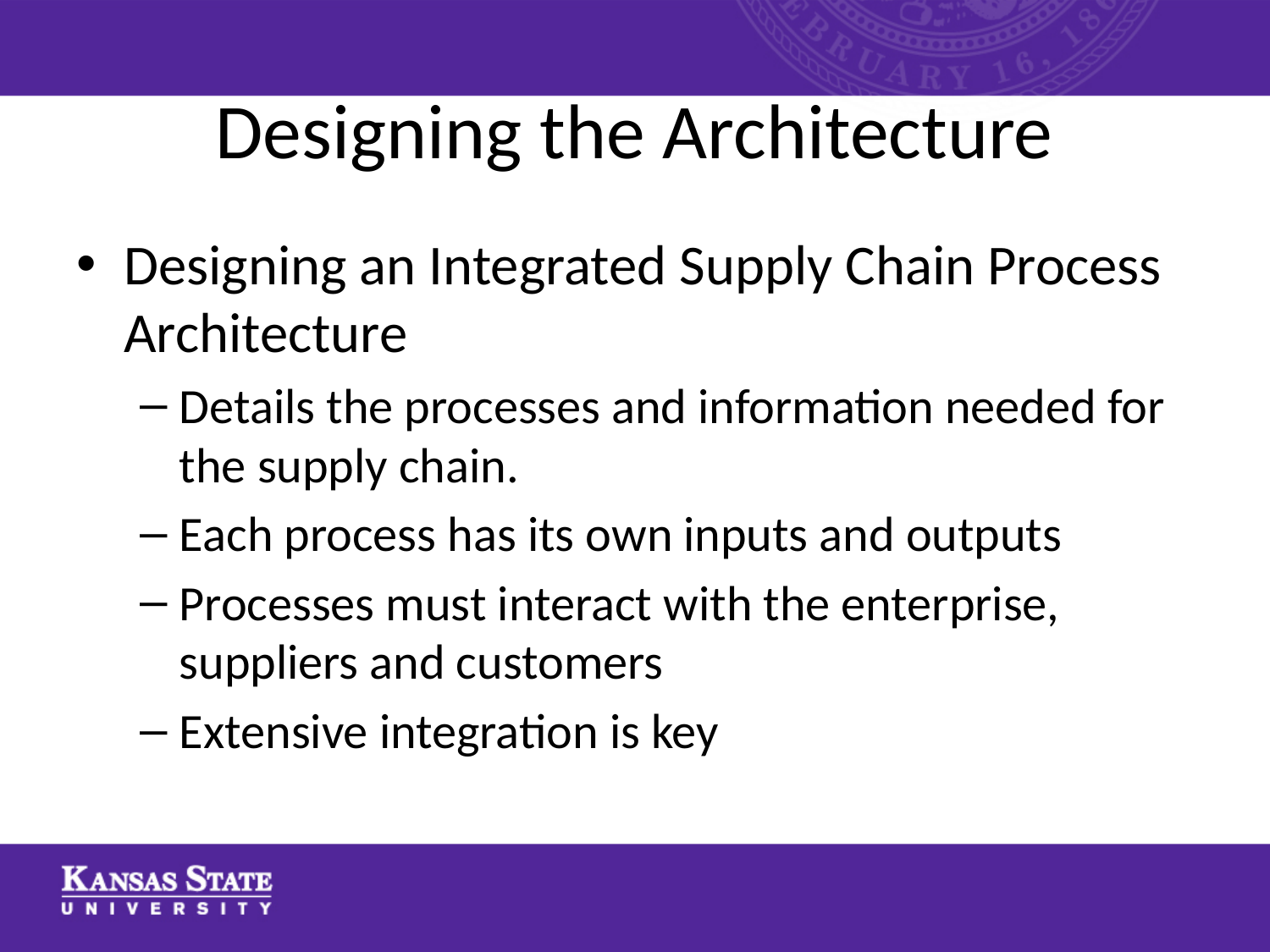

# Designing the Architecture
Designing an Integrated Supply Chain Process Architecture
Details the processes and information needed for the supply chain.
Each process has its own inputs and outputs
Processes must interact with the enterprise, suppliers and customers
Extensive integration is key